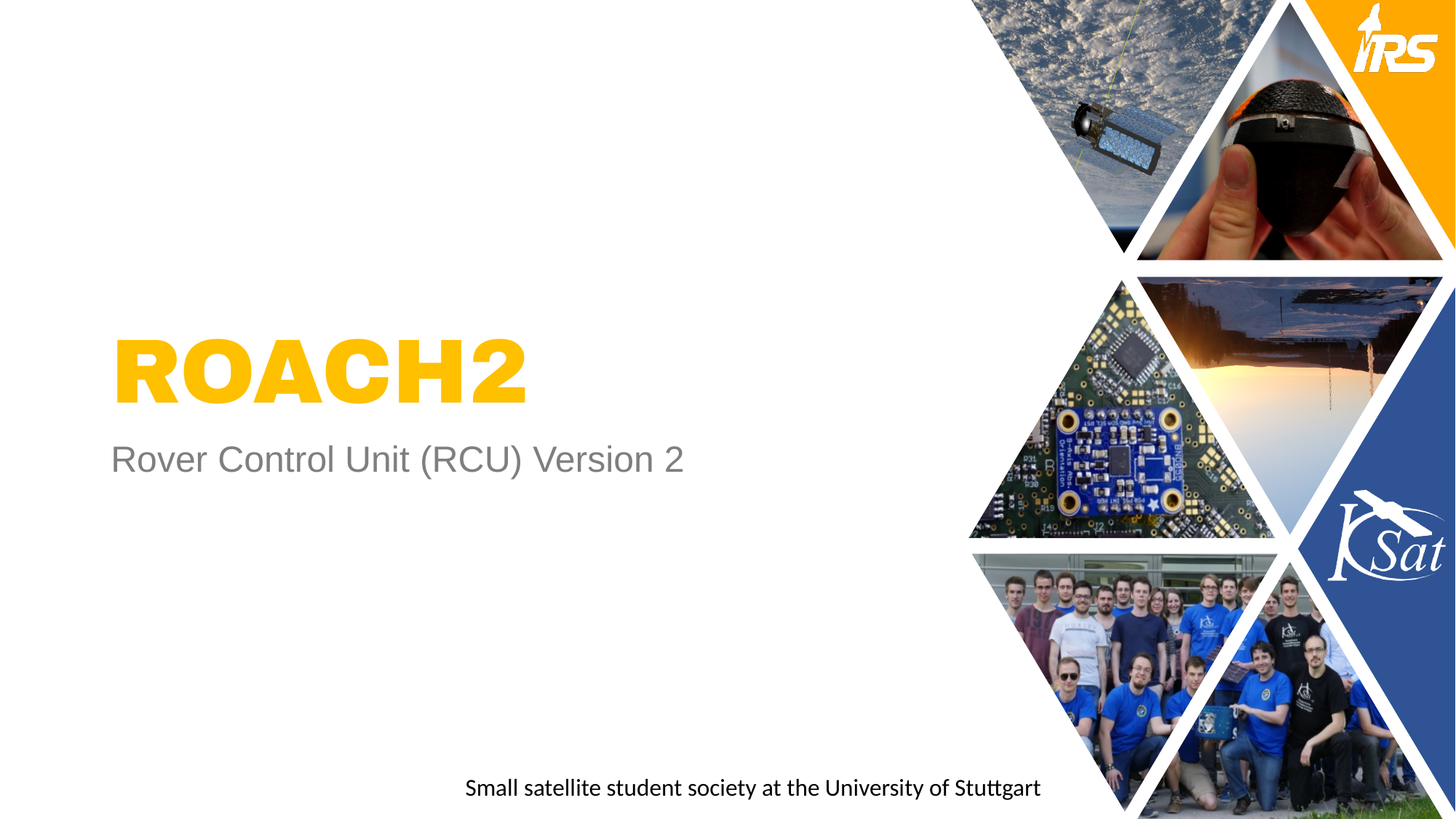

# ROACH2
Rover Control Unit (RCU) Version 2